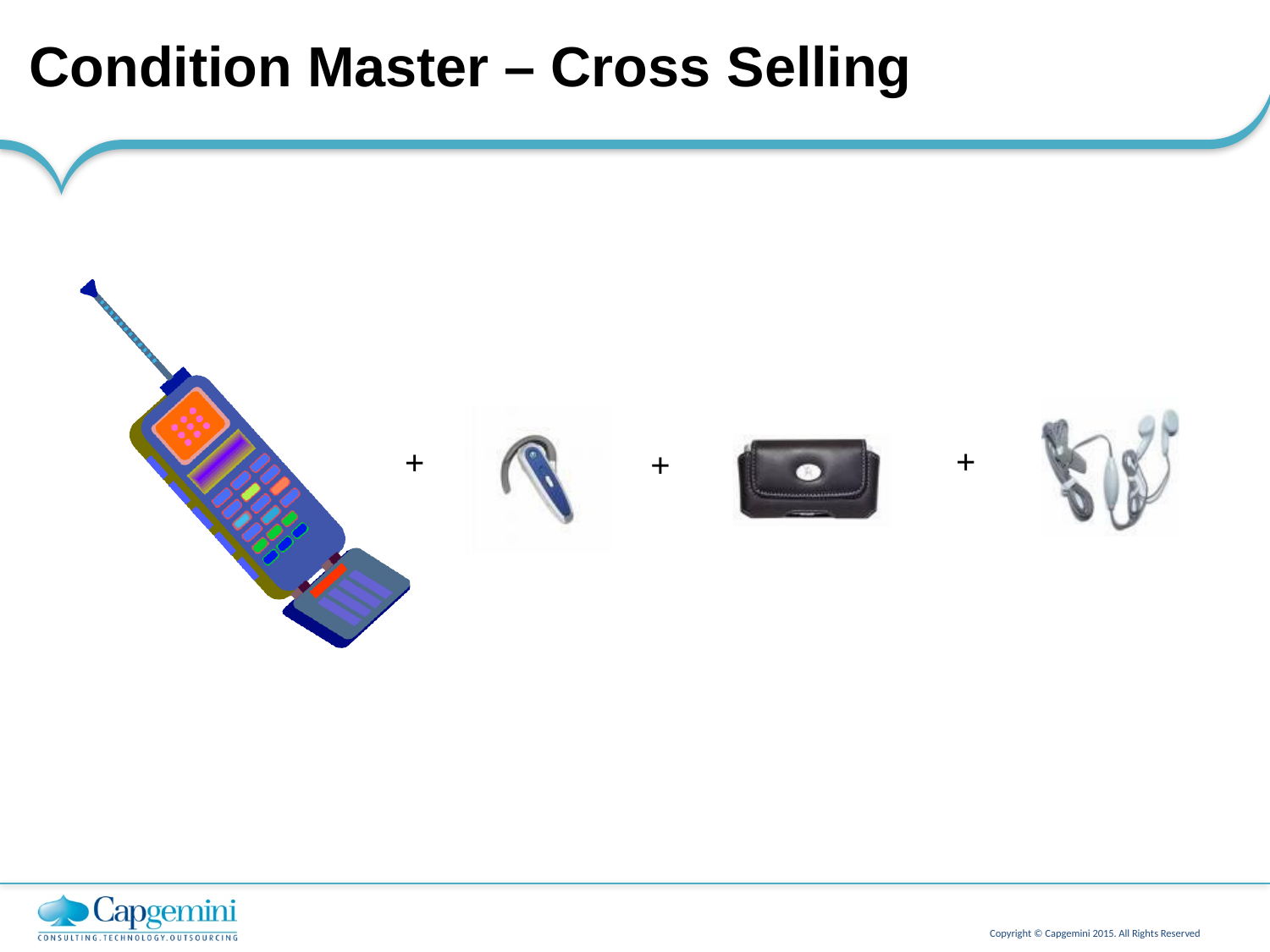

# Condition Master – Cross Selling

+
+
+